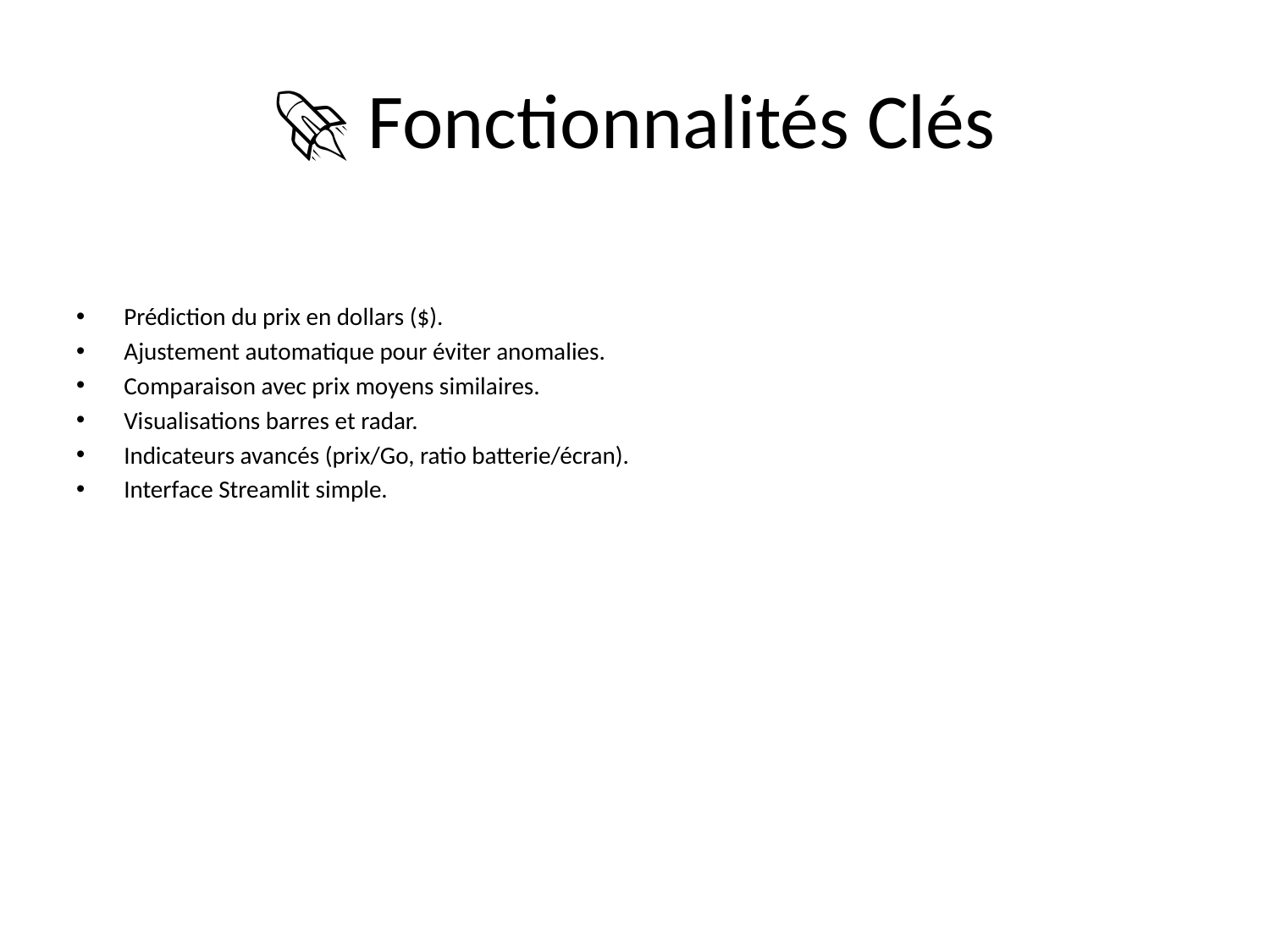

# 🚀 Fonctionnalités Clés

Prédiction du prix en dollars ($).
Ajustement automatique pour éviter anomalies.
Comparaison avec prix moyens similaires.
Visualisations barres et radar.
Indicateurs avancés (prix/Go, ratio batterie/écran).
Interface Streamlit simple.